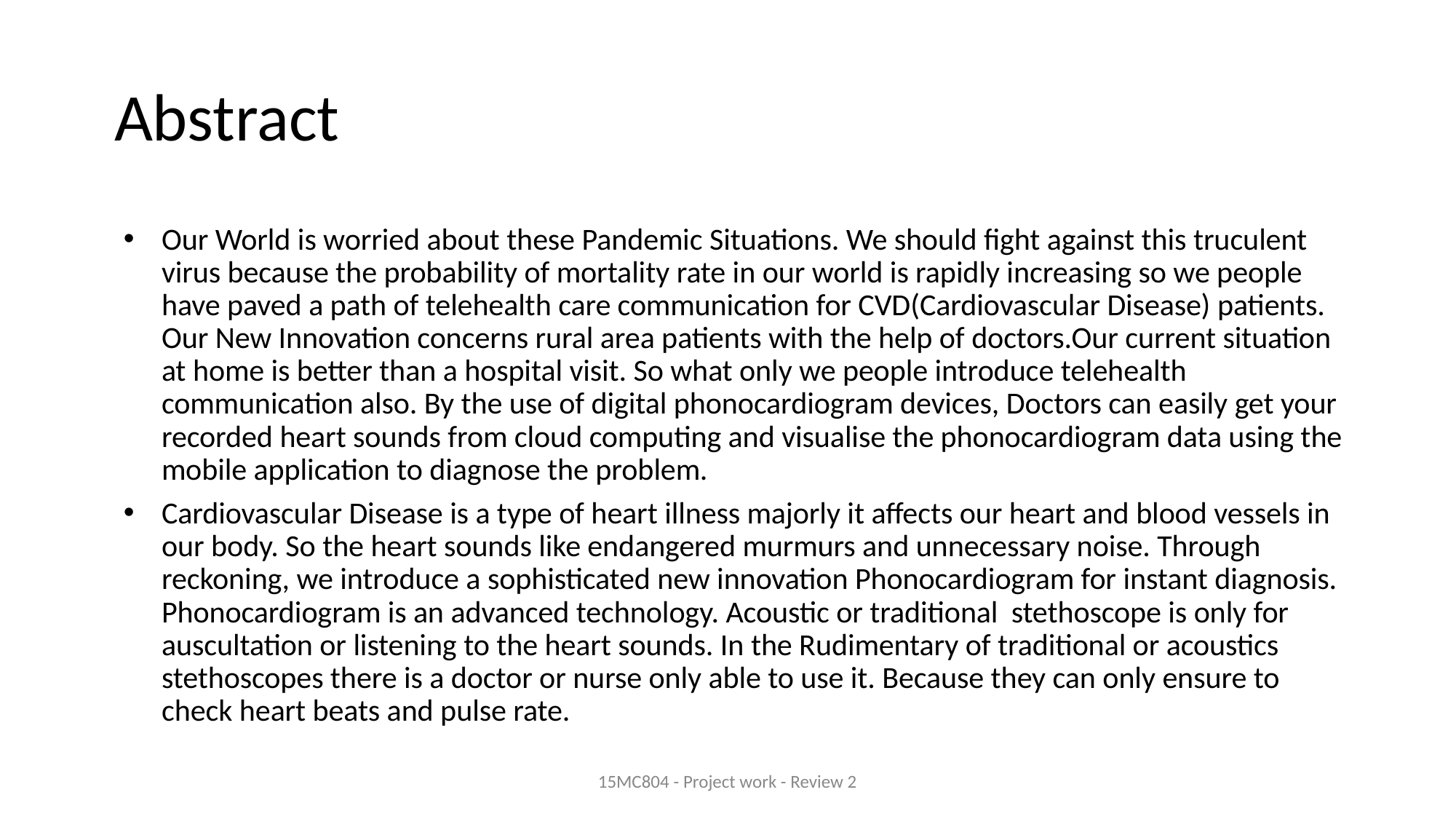

# Abstract
Our World is worried about these Pandemic Situations. We should fight against this truculent virus because the probability of mortality rate in our world is rapidly increasing so we people have paved a path of telehealth care communication for CVD(Cardiovascular Disease) patients. Our New Innovation concerns rural area patients with the help of doctors.Our current situation at home is better than a hospital visit. So what only we people introduce telehealth communication also. By the use of digital phonocardiogram devices, Doctors can easily get your  recorded heart sounds from cloud computing and visualise the phonocardiogram data using the mobile application to diagnose the problem.
Cardiovascular Disease is a type of heart illness majorly it affects our heart and blood vessels in our body. So the heart sounds like endangered murmurs and unnecessary noise. Through reckoning, we introduce a sophisticated new innovation Phonocardiogram for instant diagnosis. Phonocardiogram is an advanced technology. Acoustic or traditional  stethoscope is only for auscultation or listening to the heart sounds. In the Rudimentary of traditional or acoustics stethoscopes there is a doctor or nurse only able to use it. Because they can only ensure to check heart beats and pulse rate.

15MC804 - Project work - Review 2